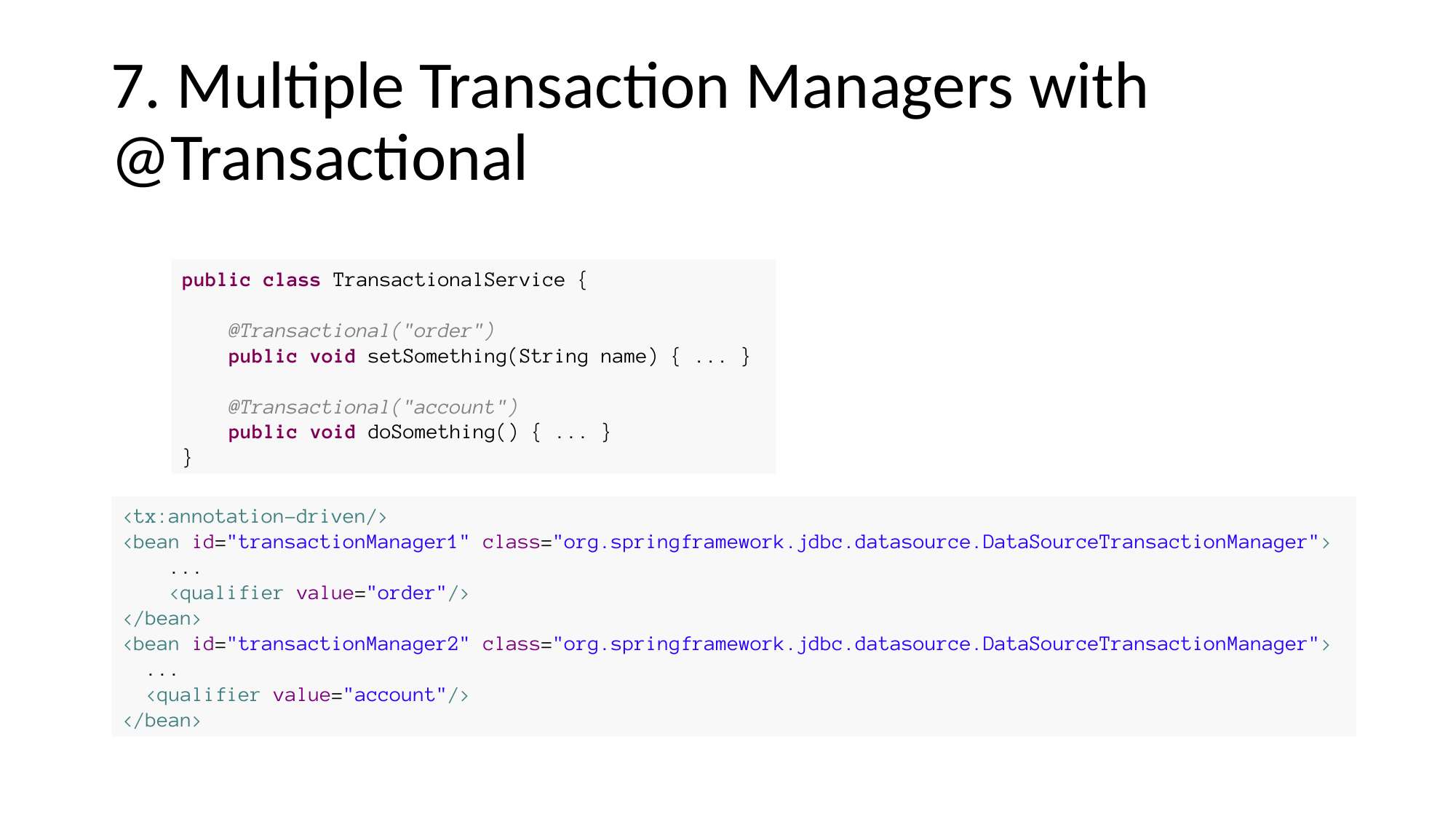

# 7. Multiple Transaction Managers with @Transactional

public class TransactionalService {

    @Transactional("order")
    public void setSomething(String name) { ... }

    @Transactional("account")
    public void doSomething() { ... }
}
<tx:annotation-driven/>
<bean id="transactionManager1" class="org.springframework.jdbc.datasource.DataSourceTransactionManager">
    ...
    <qualifier value="order"/>
</bean>
<bean id="transactionManager2" class="org.springframework.jdbc.datasource.DataSourceTransactionManager">
  ...
  <qualifier value="account"/>
</bean>